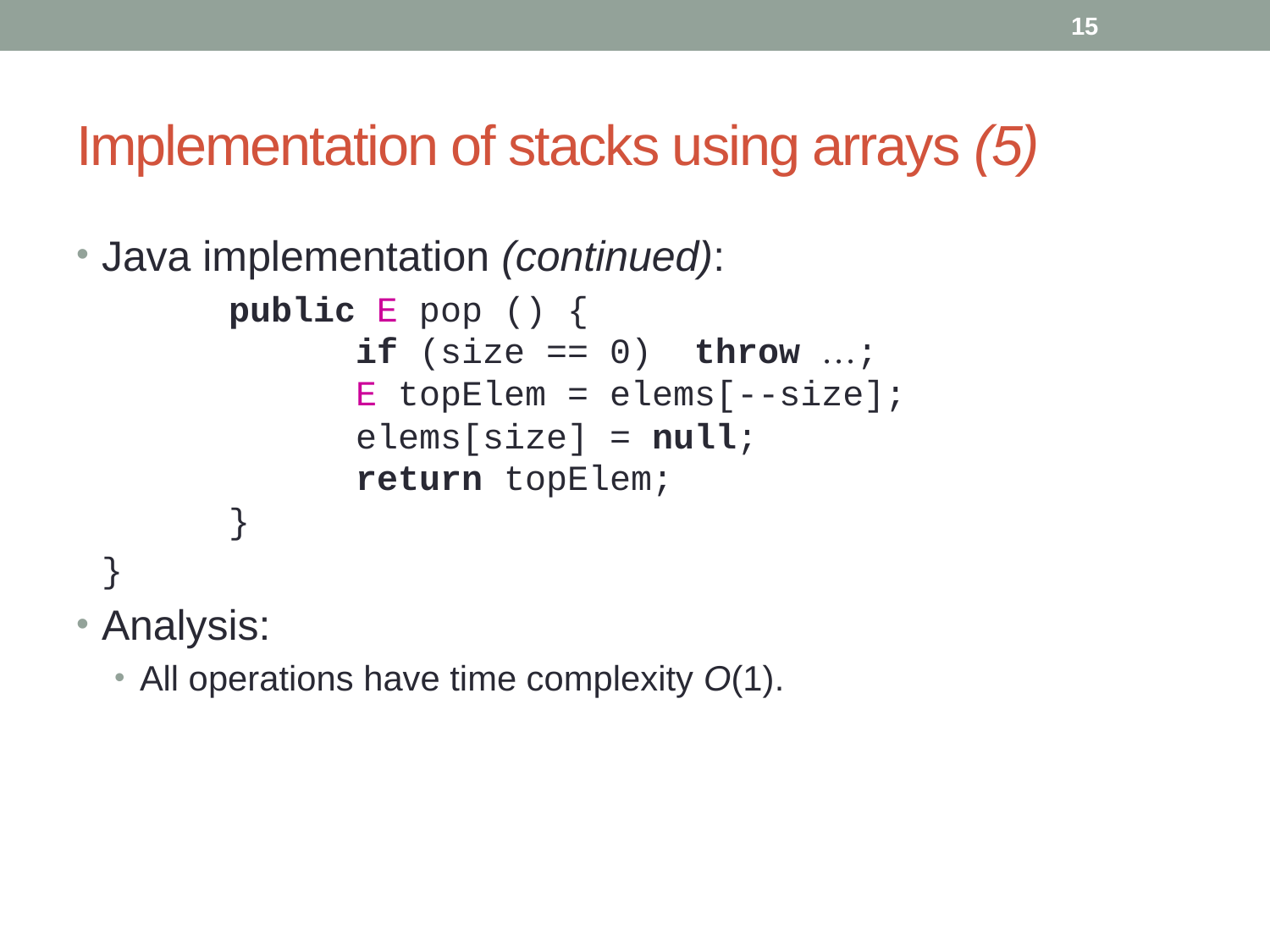

15
# Implementation of stacks using arrays (5)
Java implementation (continued):
		public E pop () {
		if (size == 0)  throw …;
		E topElem = elems[--size];
		elems[size] = null;
		return topElem;
	}
	}
Analysis:
All operations have time complexity O(1).